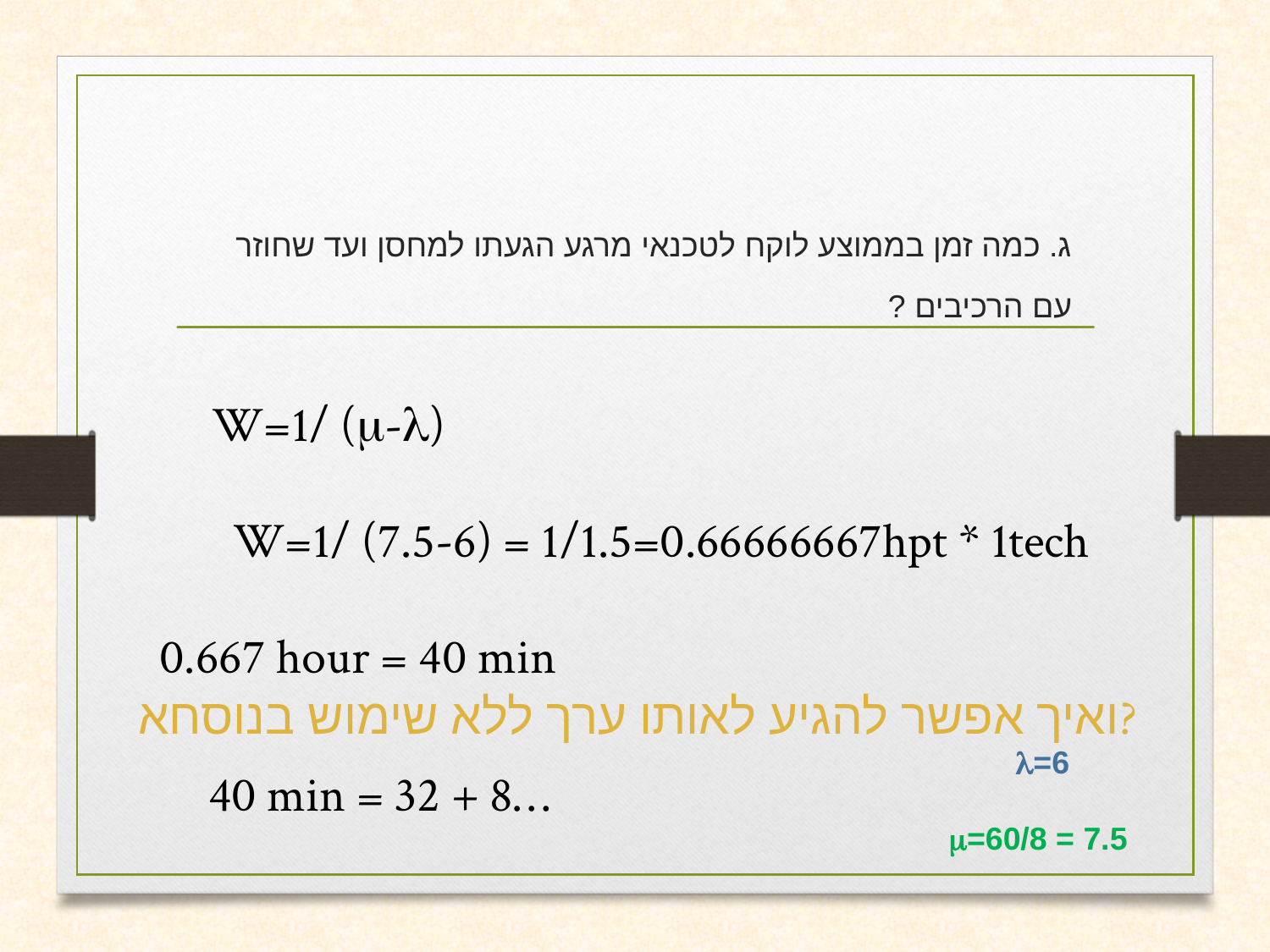

ג. כמה זמן בממוצע לוקח לטכנאי מרגע הגעתו למחסן ועד שחוזר עם הרכיבים ?
W=1/ (μ-λ)
W=1/ (7.5-6) = 1/1.5=0.66666667hpt * 1tech
0.667 hour = 40 min
ואיך אפשר להגיע לאותו ערך ללא שימוש בנוסחא?
λ=6

μ=60/8 = 7.5

40 min = 32 + 8…